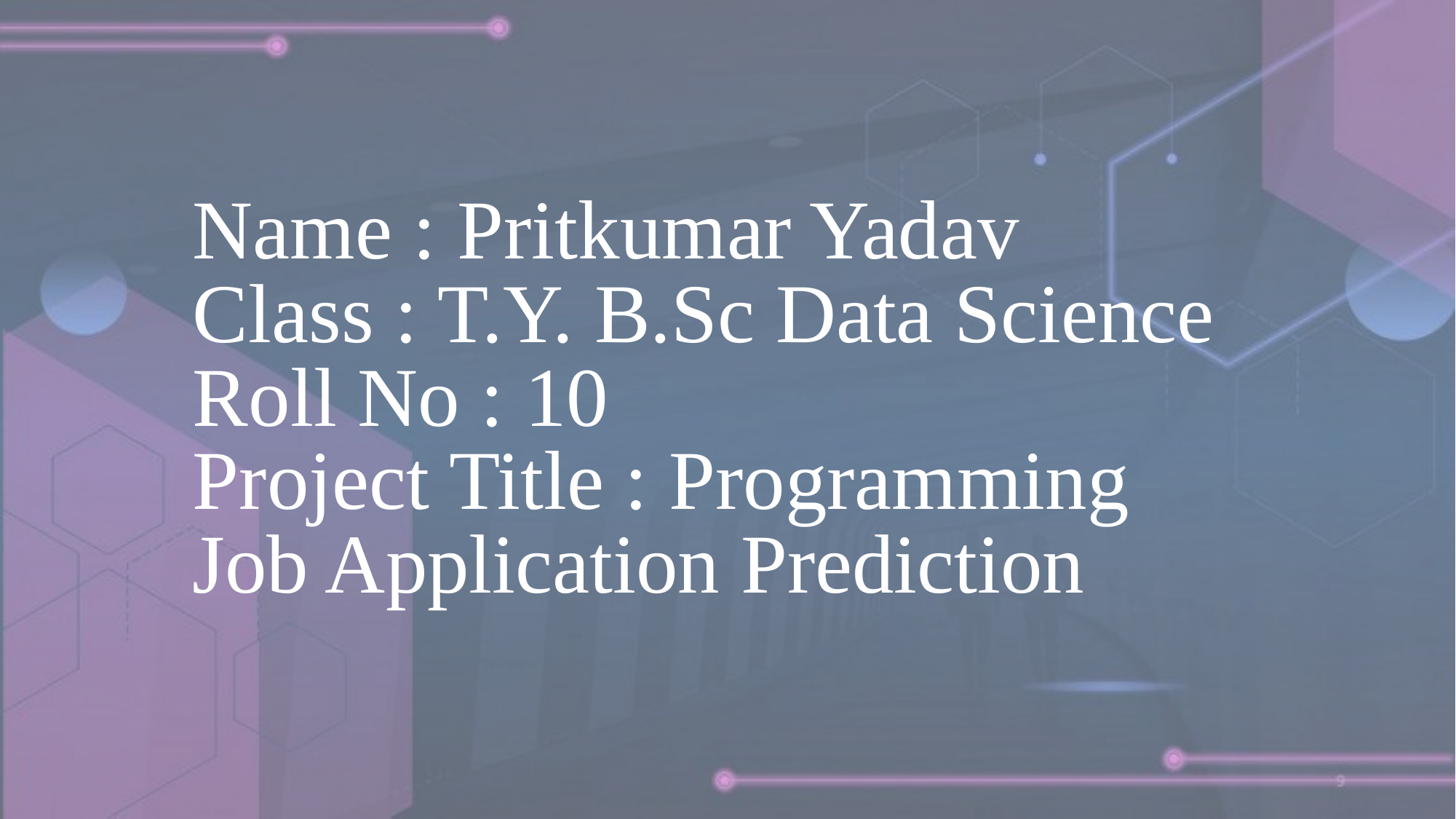

# Name : Pritkumar Yadav Class : T.Y. B.Sc Data Science Roll No : 10 Project Title : Programming Job Application Prediction